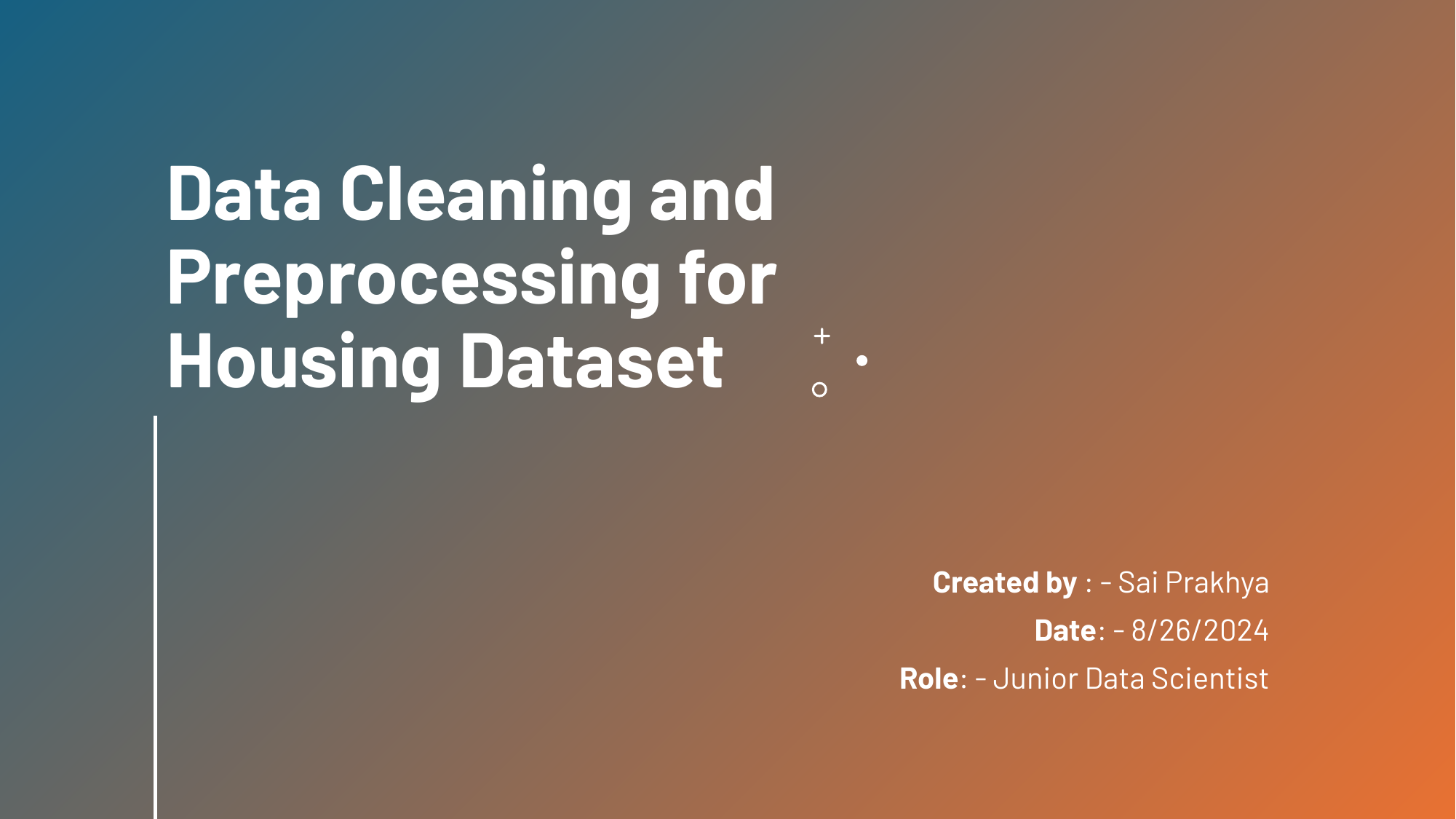

# Data Cleaning and Preprocessing for Housing Dataset

Created by : - Sai Prakhya
Date: - 8/26/2024
Role: - Junior Data Scientist